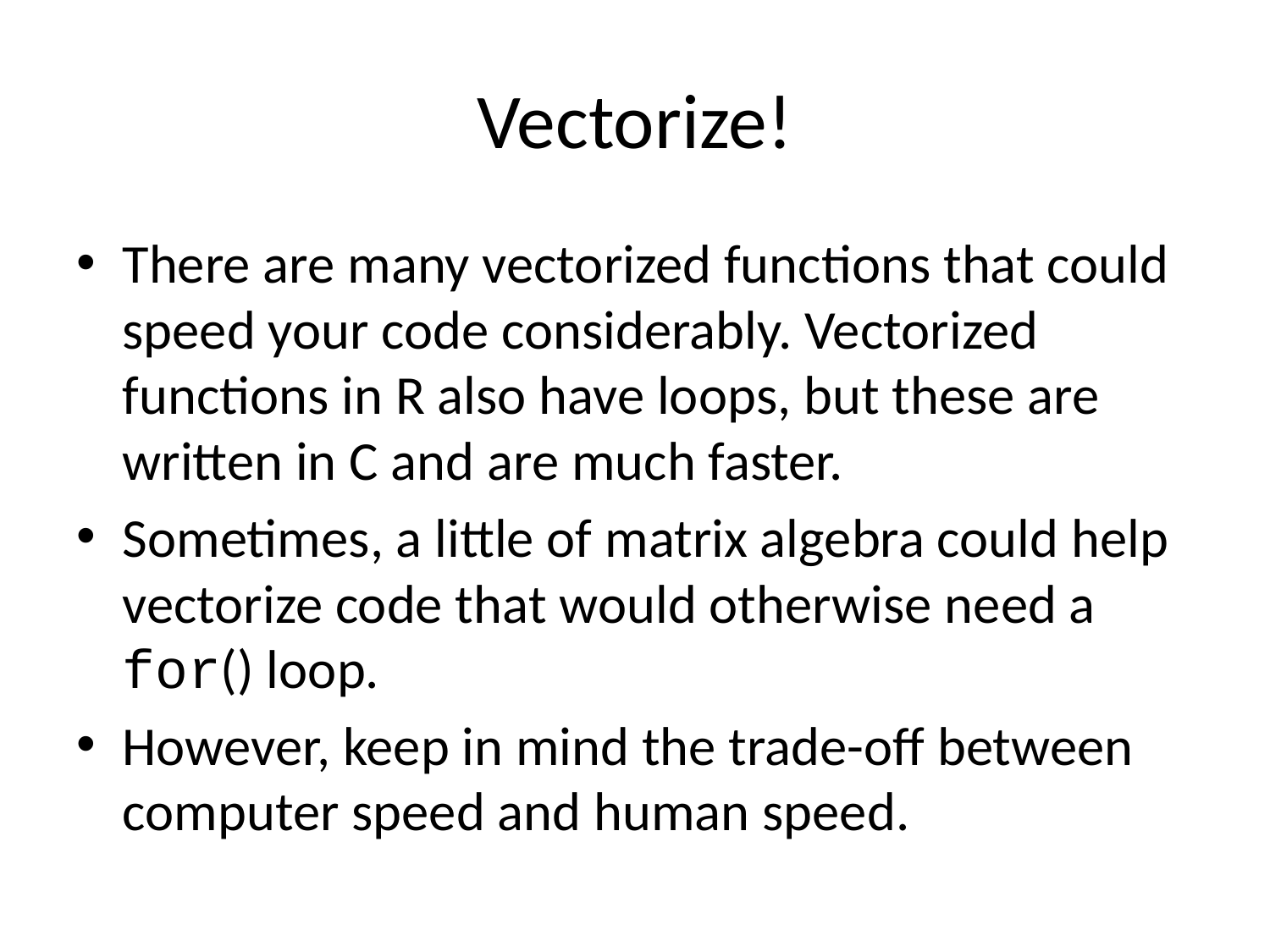

# Vectorize!
There are many vectorized functions that could speed your code considerably. Vectorized functions in R also have loops, but these are written in C and are much faster.
Sometimes, a little of matrix algebra could help vectorize code that would otherwise need a for() loop.
However, keep in mind the trade-off between computer speed and human speed.